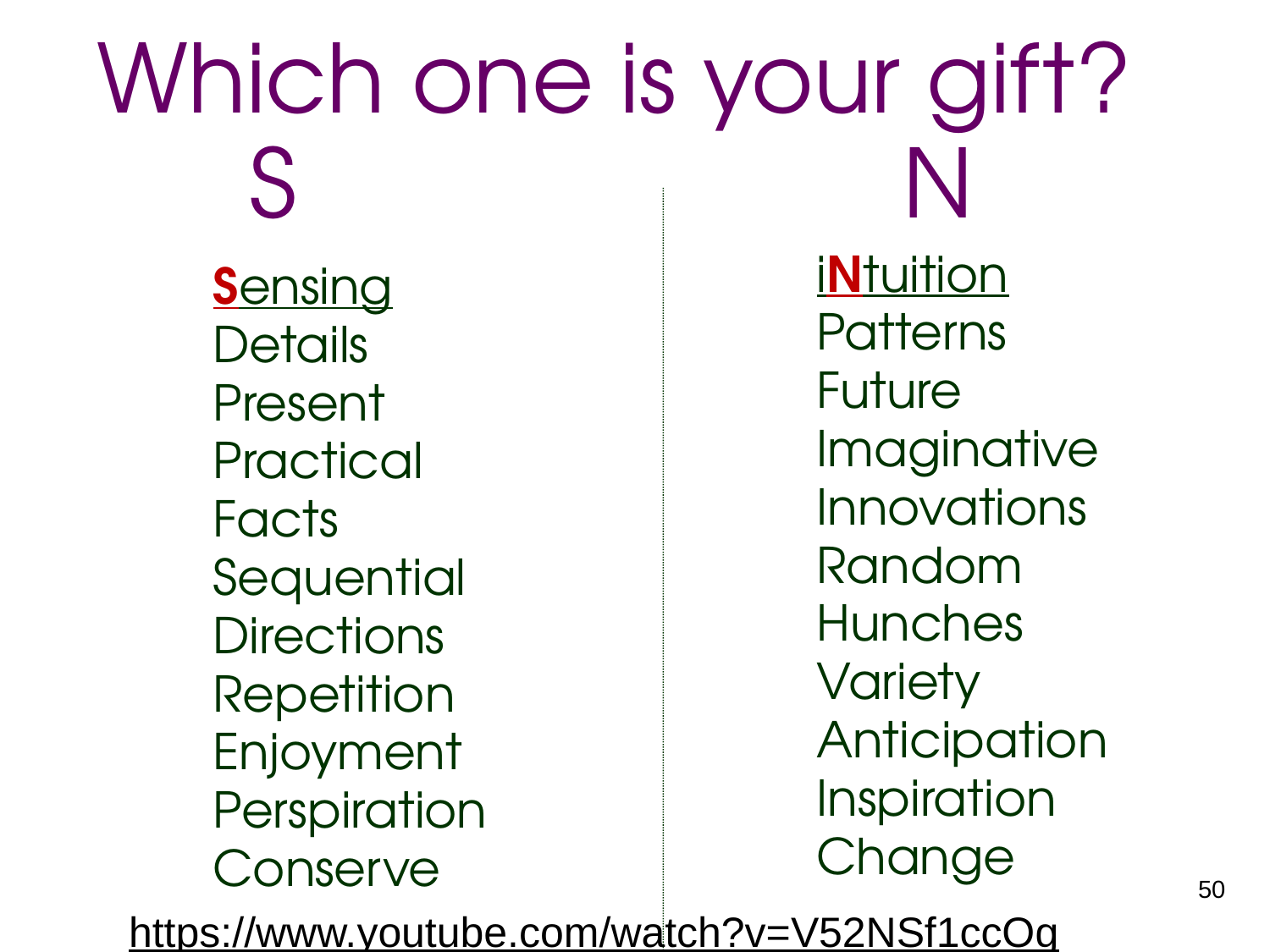

Which one is your gift?
S                       N

iNtuition
Patterns
Future
Imaginative
Innovations
Random
Hunches
Variety
Anticipation
Inspiration
Change
Sensing
Details
Present
Practical
Facts
Sequential
Directions
Repetition
Enjoyment
Perspiration
Conserve
50
https://www.youtube.com/watch?v=V52NSf1ccOg